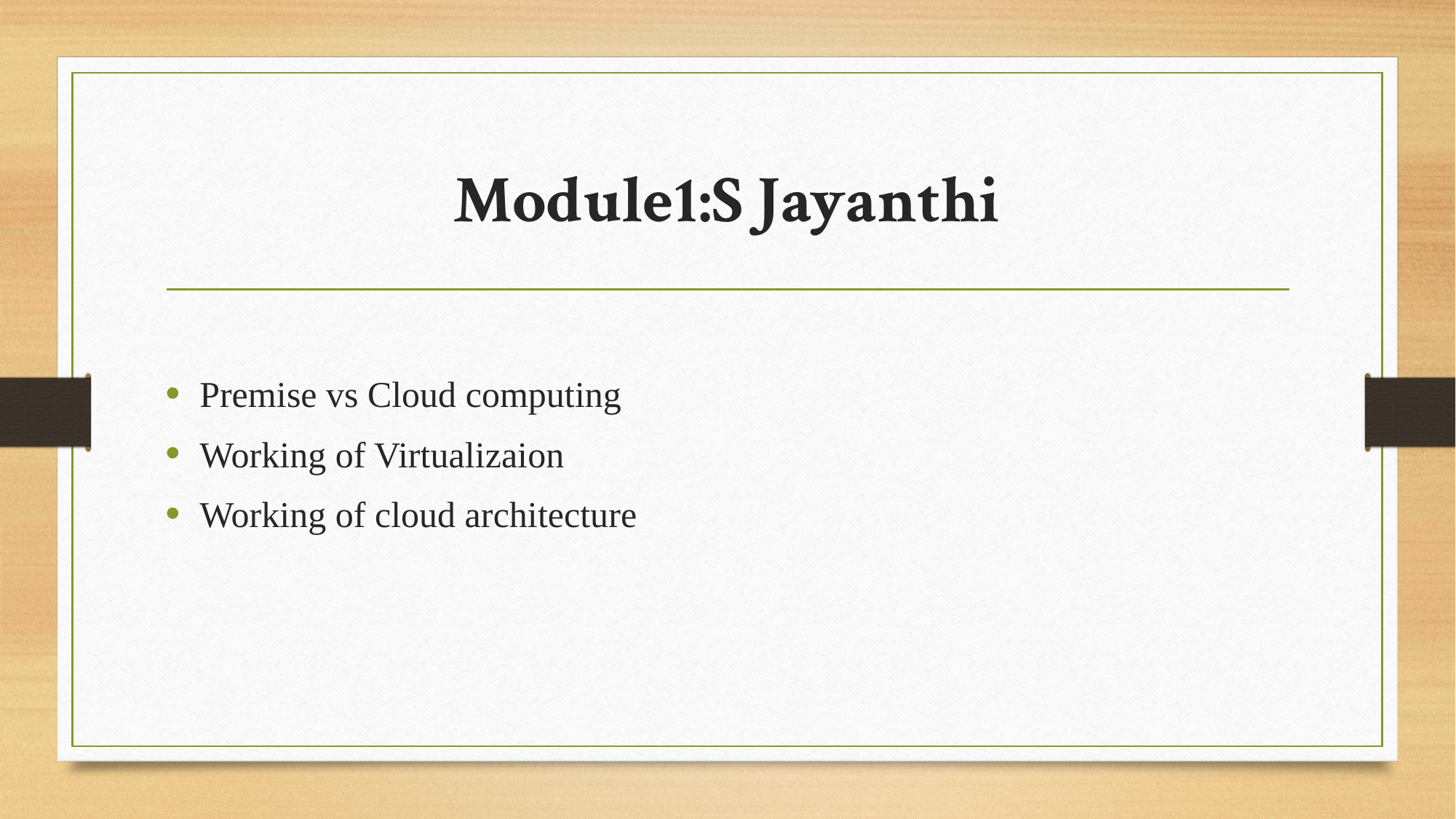

# Module1:S Jayanthi

Premise vs Cloud computing
Working of Virtualizaion
Working of cloud architecture